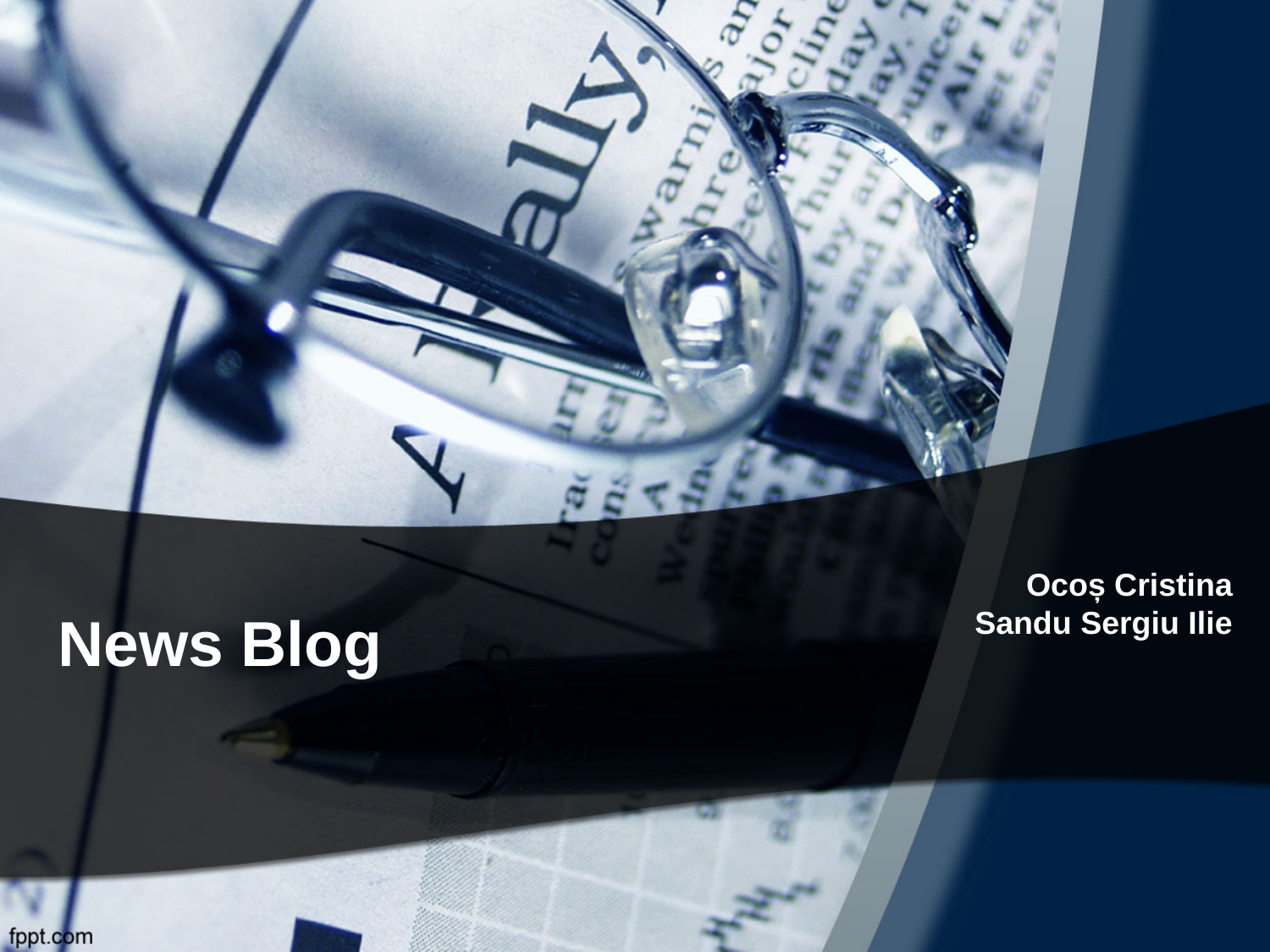

# News Blog
Ocoș Cristina
Sandu Sergiu Ilie